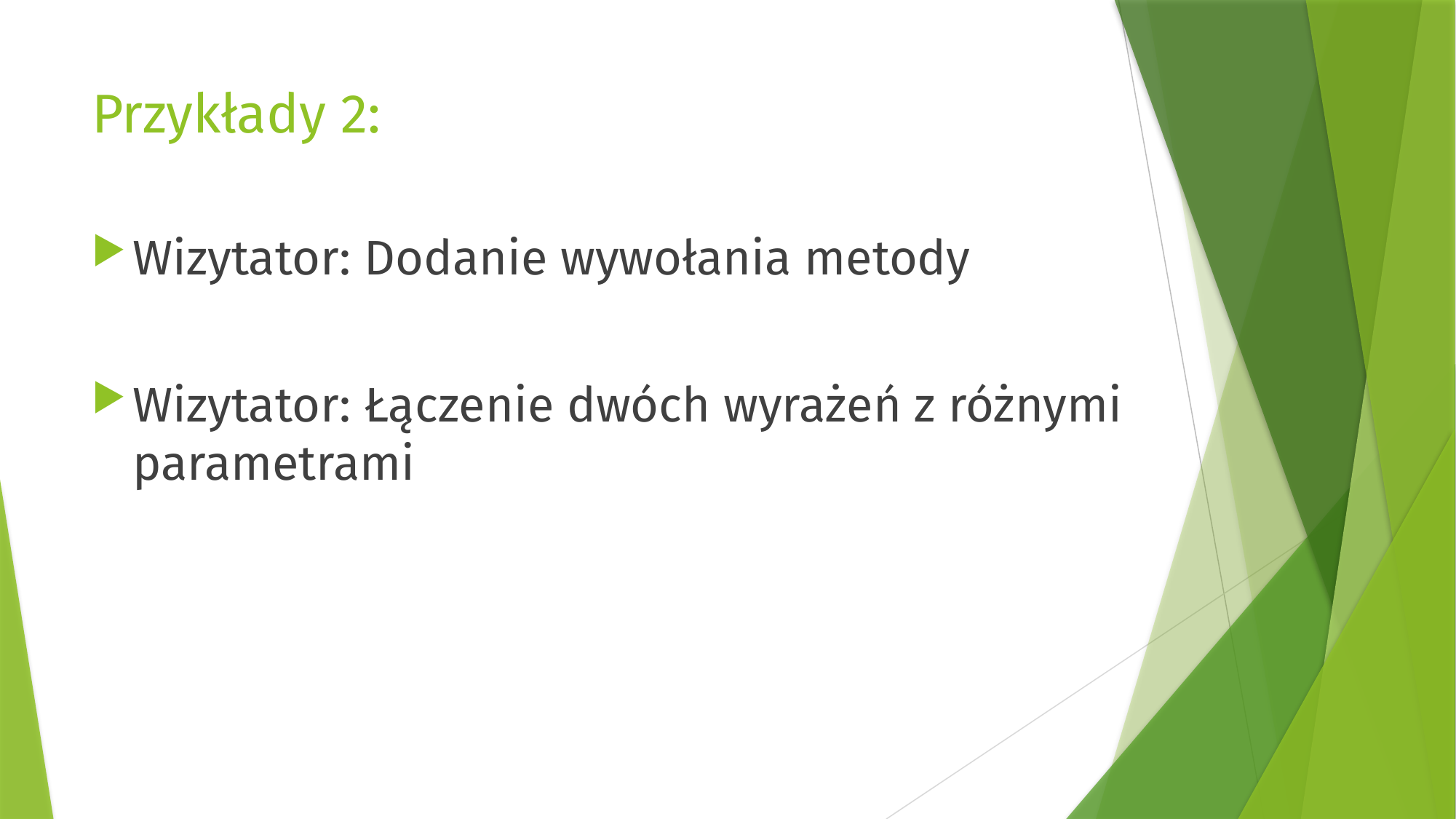

# Przykłady 2:
Wizytator: Dodanie wywołania metody

Wizytator: Łączenie dwóch wyrażeń z różnymi parametrami